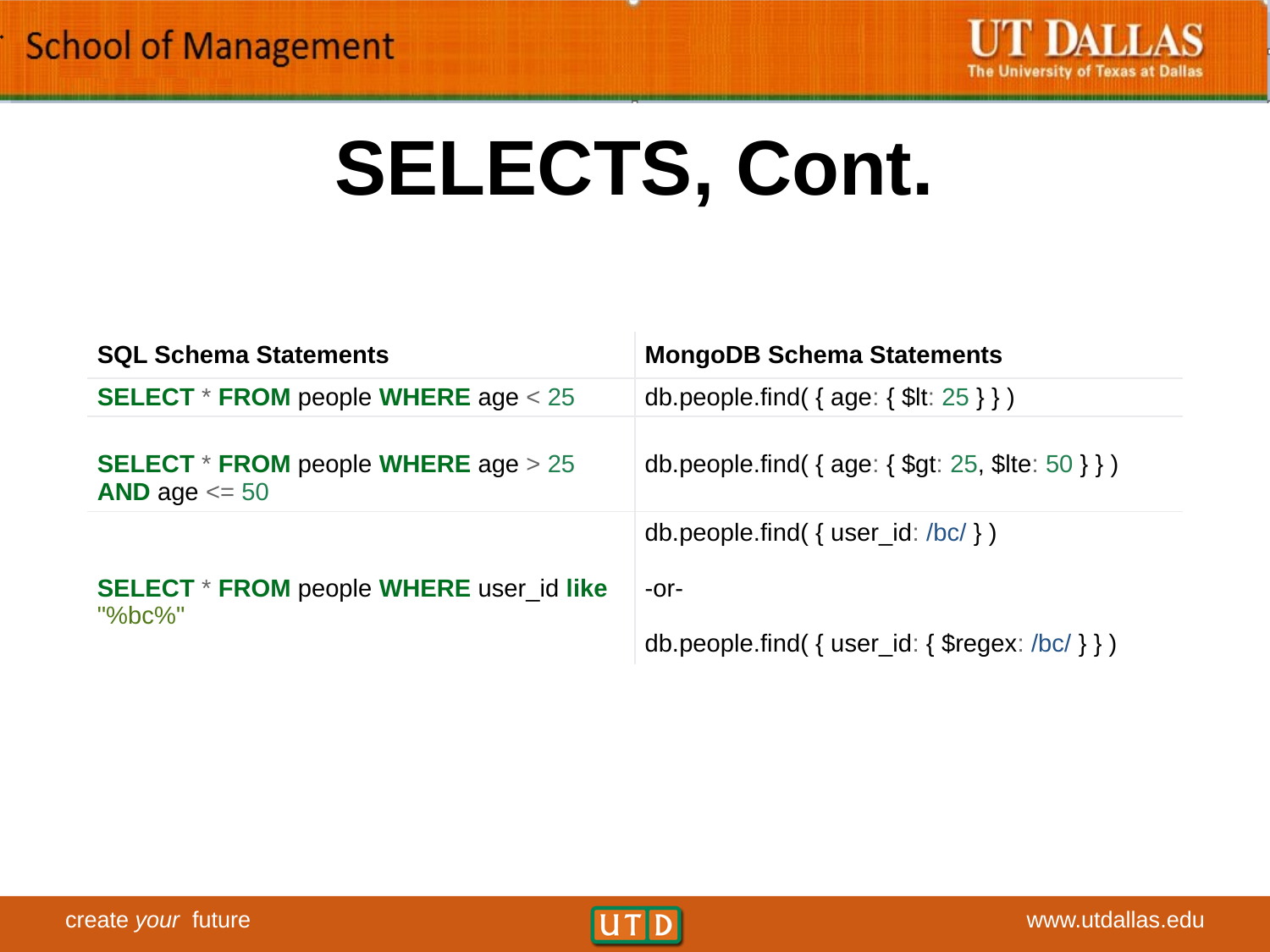

# SELECTS, Cont.
| SQL Schema Statements | MongoDB Schema Statements |
| --- | --- |
| SELECT \* FROM people WHERE age < 25 | db.people.find( { age: { $lt: 25 } } ) |
| --- | --- |
| SELECT \* FROM people WHERE age > 25 AND age <= 50 | db.people.find( { age: { $gt: 25, $lte: 50 } } ) |
| SELECT \* FROM people WHERE user\_id like "%bc%" | db.people.find( { user\_id: /bc/ } ) -or- db.people.find( { user\_id: { $regex: /bc/ } } ) |